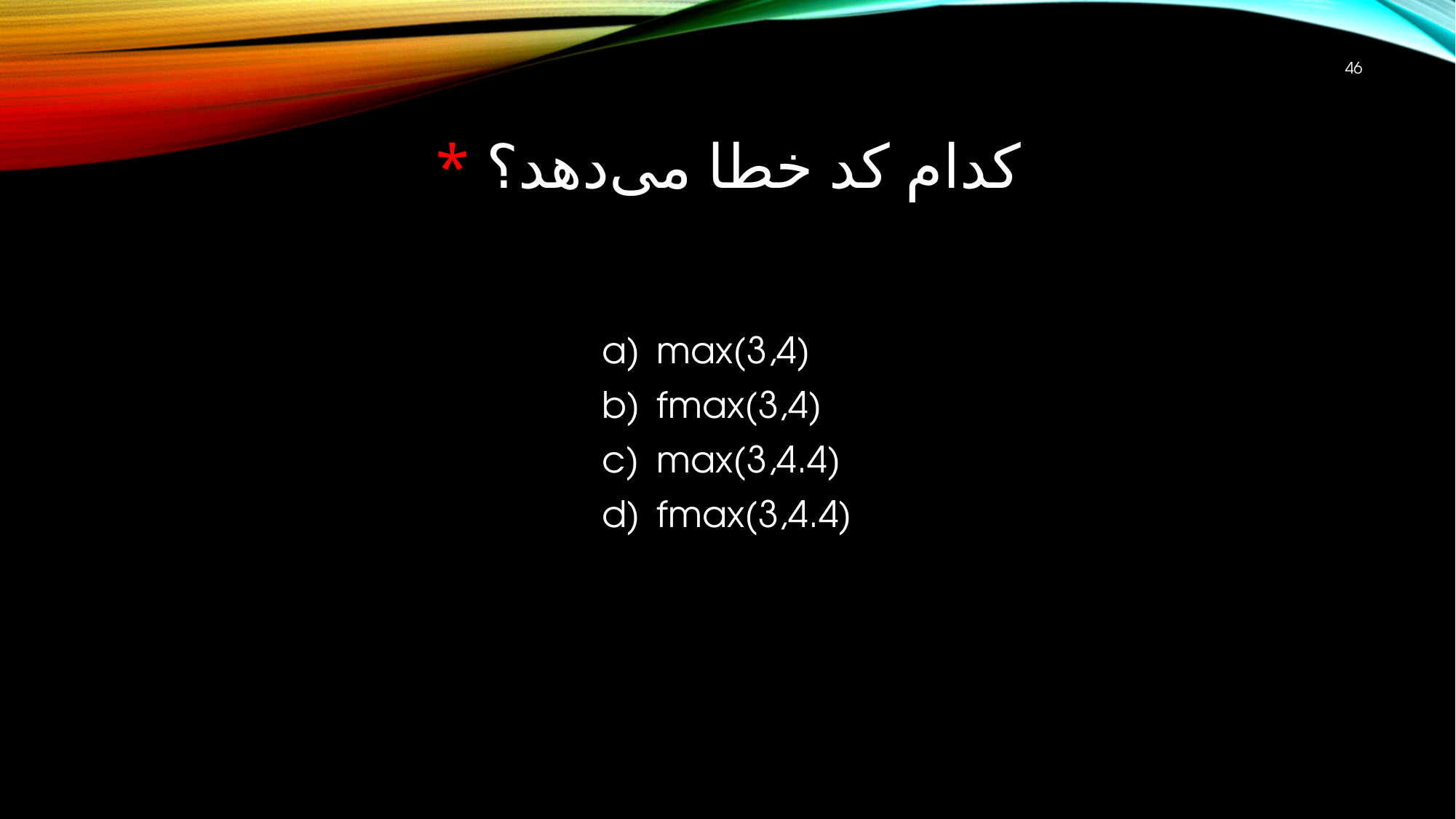

46
# کدام کد خطا می‌دهد؟ *
max(3,4)
fmax(3,4)
max(3,4.4)
fmax(3,4.4)